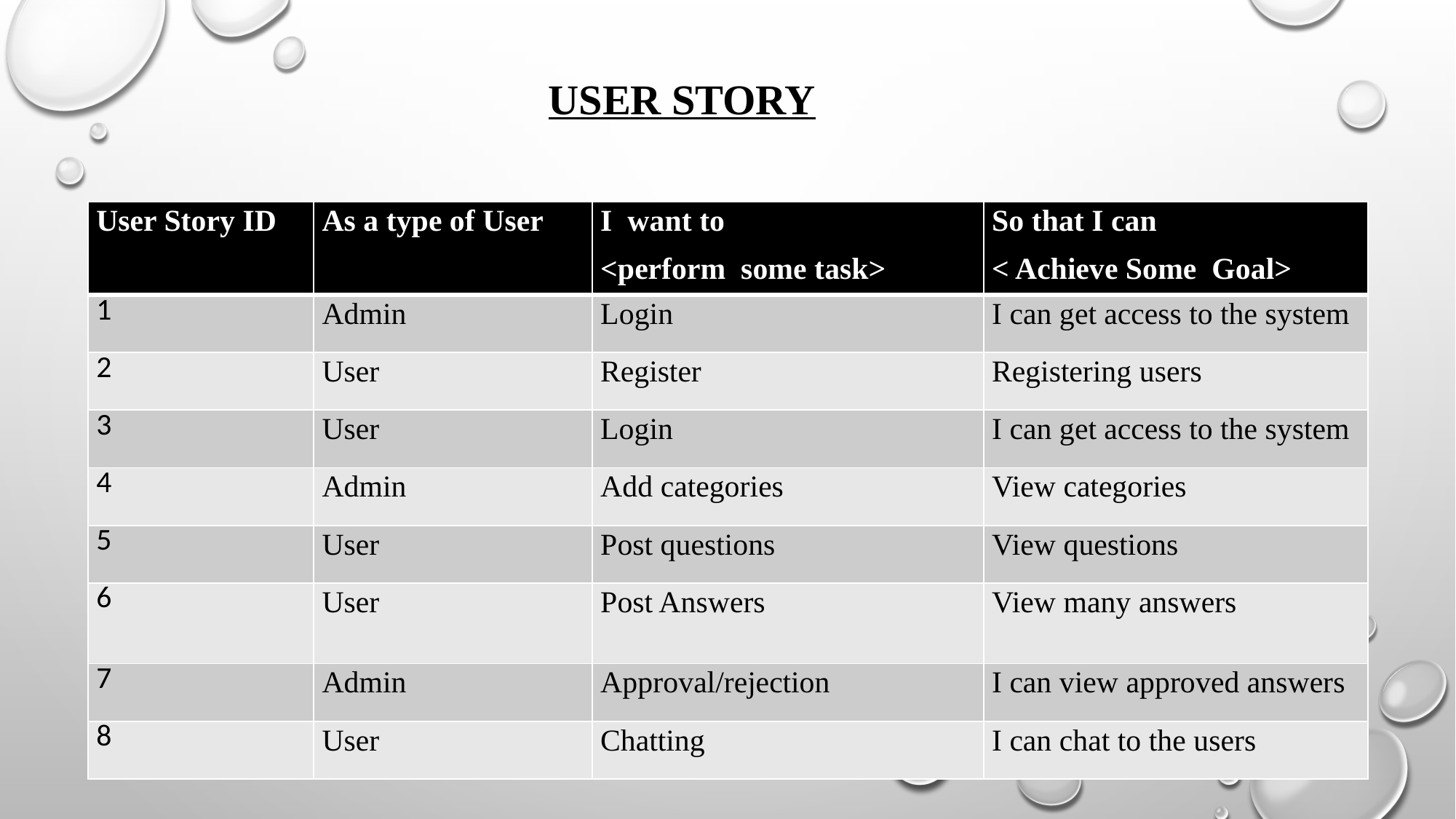

# User story
| User Story ID | As a type of User | I want to <perform some task> | So that I can < Achieve Some Goal> |
| --- | --- | --- | --- |
| 1 | Admin | Login | I can get access to the system |
| 2 | User | Register | Registering users |
| 3 | User | Login | I can get access to the system |
| 4 | Admin | Add categories | View categories |
| 5 | User | Post questions | View questions |
| 6 | User | Post Answers | View many answers |
| 7 | Admin | Approval/rejection | I can view approved answers |
| 8 | User | Chatting | I can chat to the users |